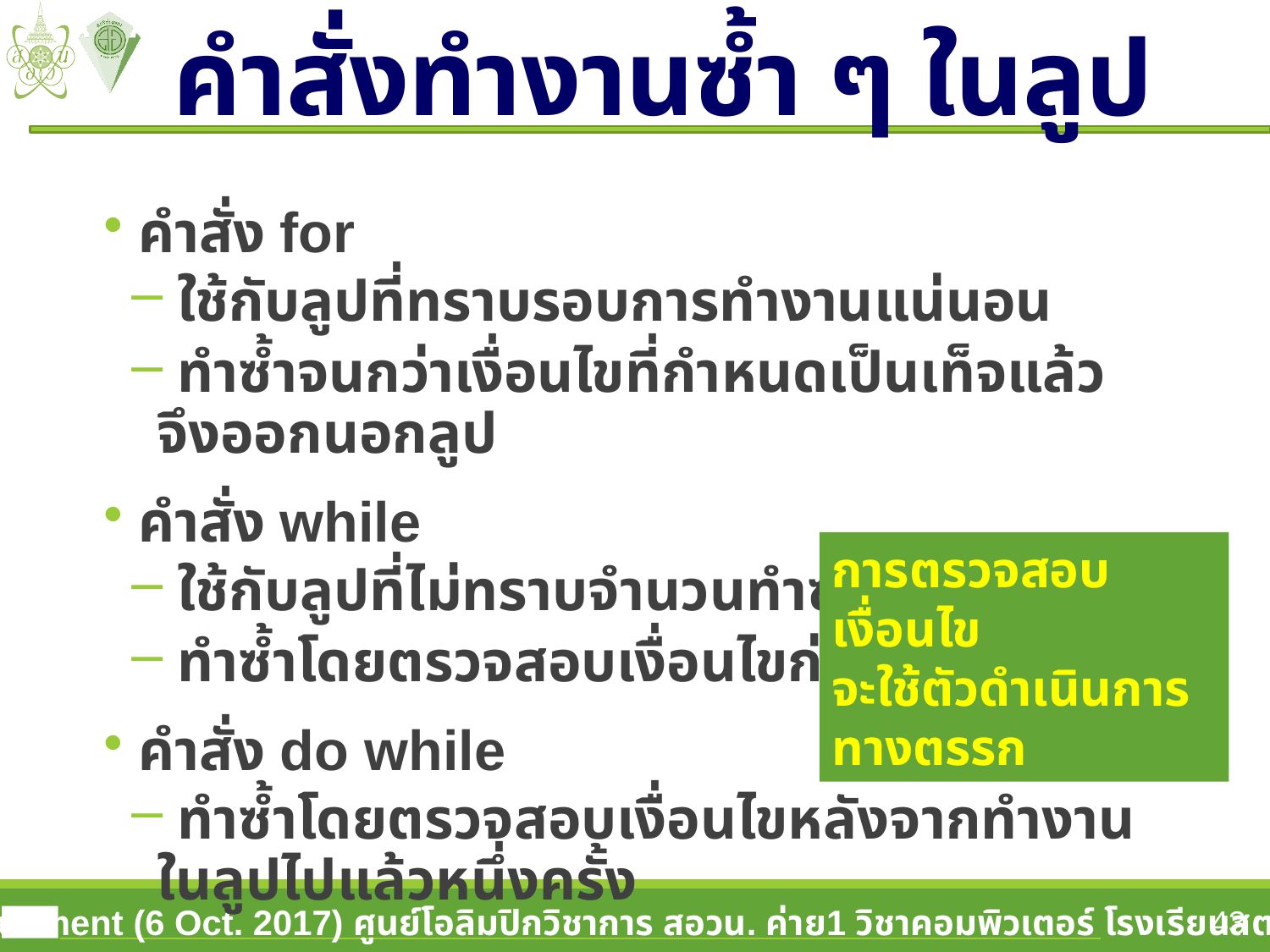

# คำสั่งทำงานซ้ำ ๆ ในลูป
 คำสั่ง for
 ใช้กับลูปที่ทราบรอบการทำงานแน่นอน
 ทำซ้ำจนกว่าเงื่อนไขที่กำหนดเป็นเท็จแล้วจึงออกนอกลูป
 คำสั่ง while
 ใช้กับลูปที่ไม่ทราบจำนวนทำซ้ำที่แน่นอน
 ทำซ้ำโดยตรวจสอบเงื่อนไขก่อนเข้าลูป
 คำสั่ง do while
 ทำซ้ำโดยตรวจสอบเงื่อนไขหลังจากทำงานในลูปไปแล้วหนึ่งครั้ง
การตรวจสอบเงื่อนไข
จะใช้ตัวดำเนินการทางตรรก
43